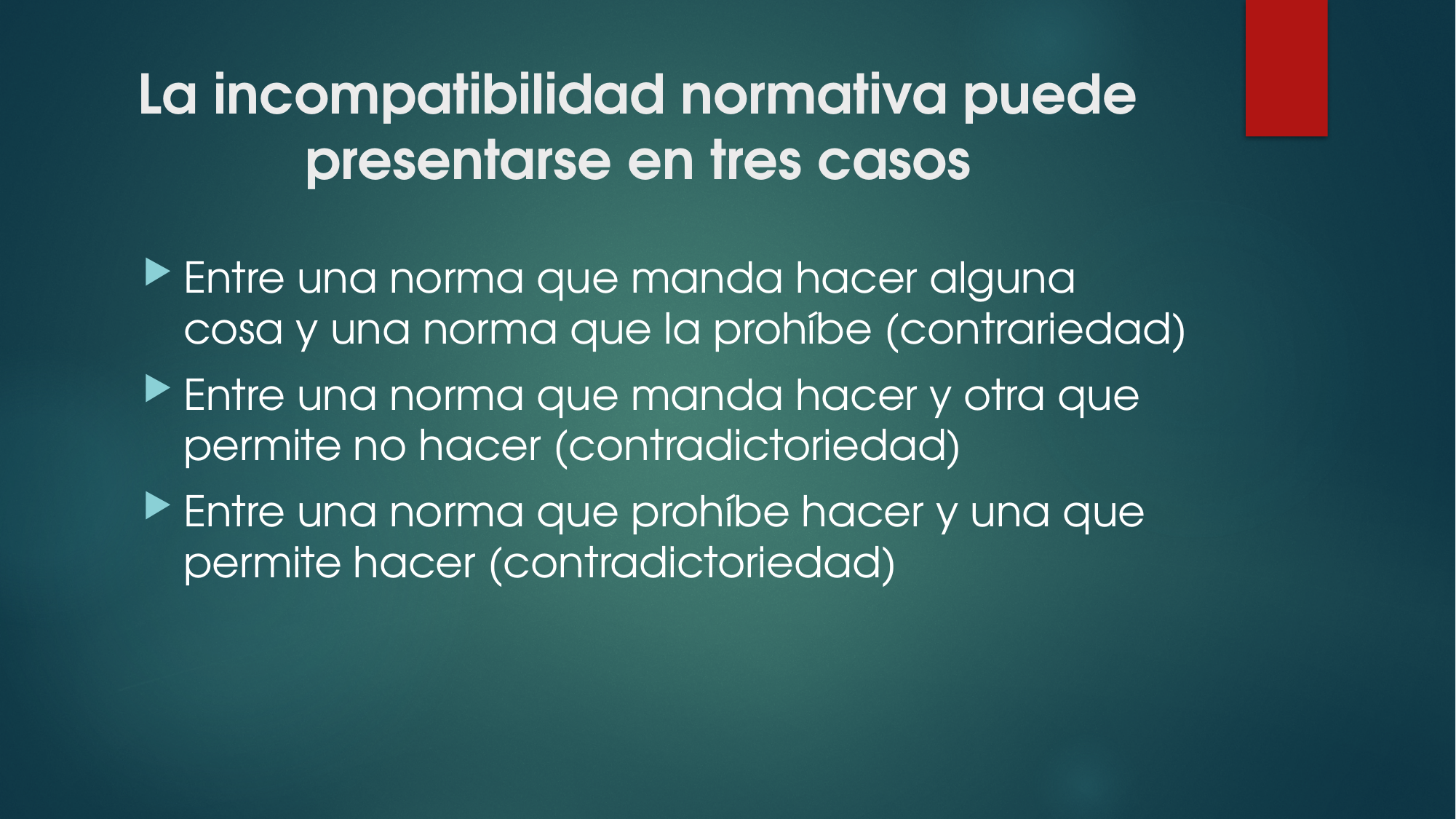

# La incompatibilidad normativa puede presentarse en tres casos
Entre una norma que manda hacer alguna cosa y una norma que la prohíbe (contrariedad)
Entre una norma que manda hacer y otra que permite no hacer (contradictoriedad)
Entre una norma que prohíbe hacer y una que permite hacer (contradictoriedad)